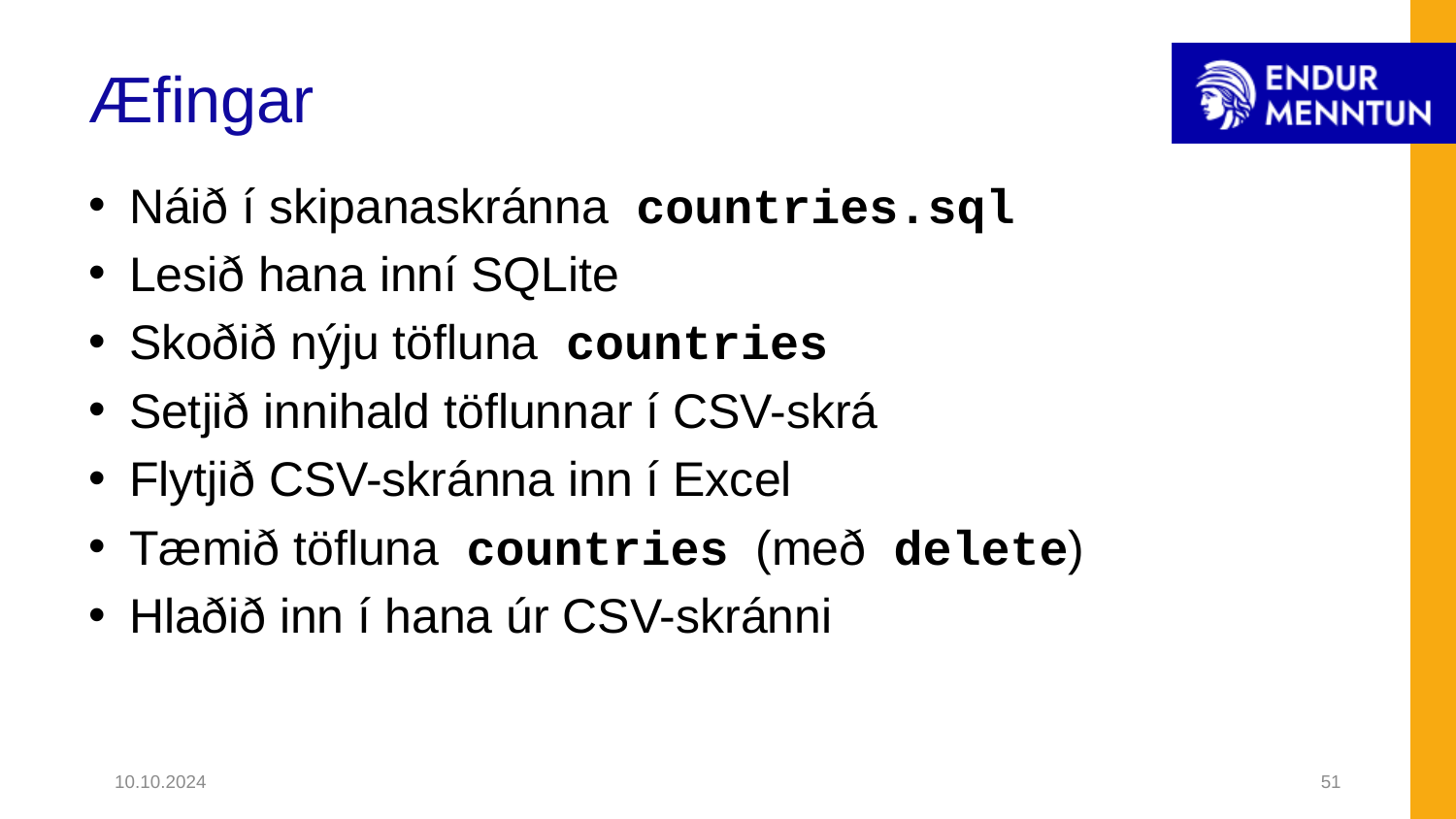

# Æfingar
Náið í skipanaskránna  countries.sql
Lesið hana inní SQLite
Skoðið nýju töfluna  countries
Setjið innihald töflunnar í CSV-skrá
Flytjið CSV-skránna inn í Excel
Tæmið töfluna  countries  (með  delete)
Hlaðið inn í hana úr CSV-skránni
10.10.2024
51